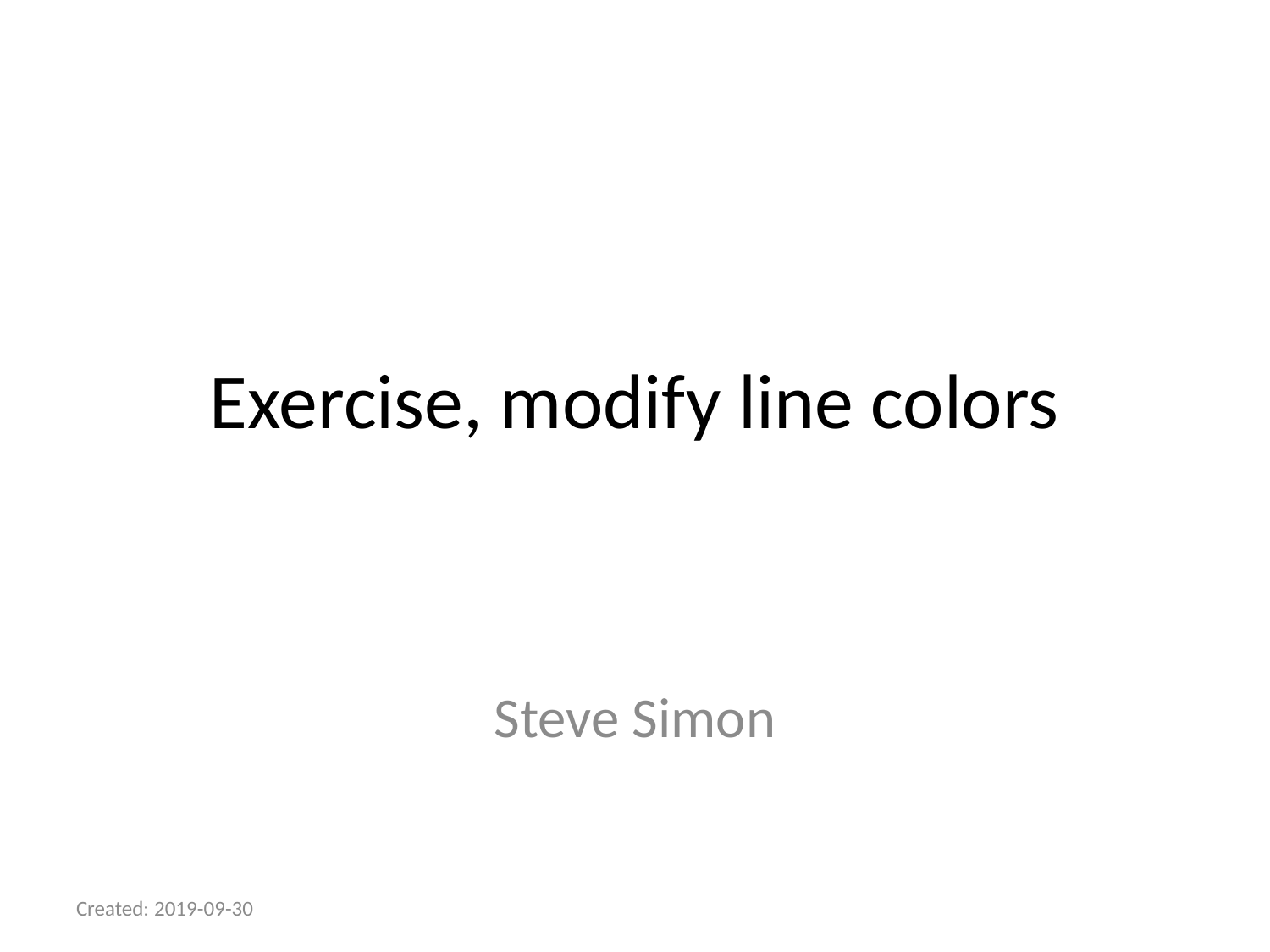

# Exercise, modify line colors
Steve Simon
Created: 2019-09-30